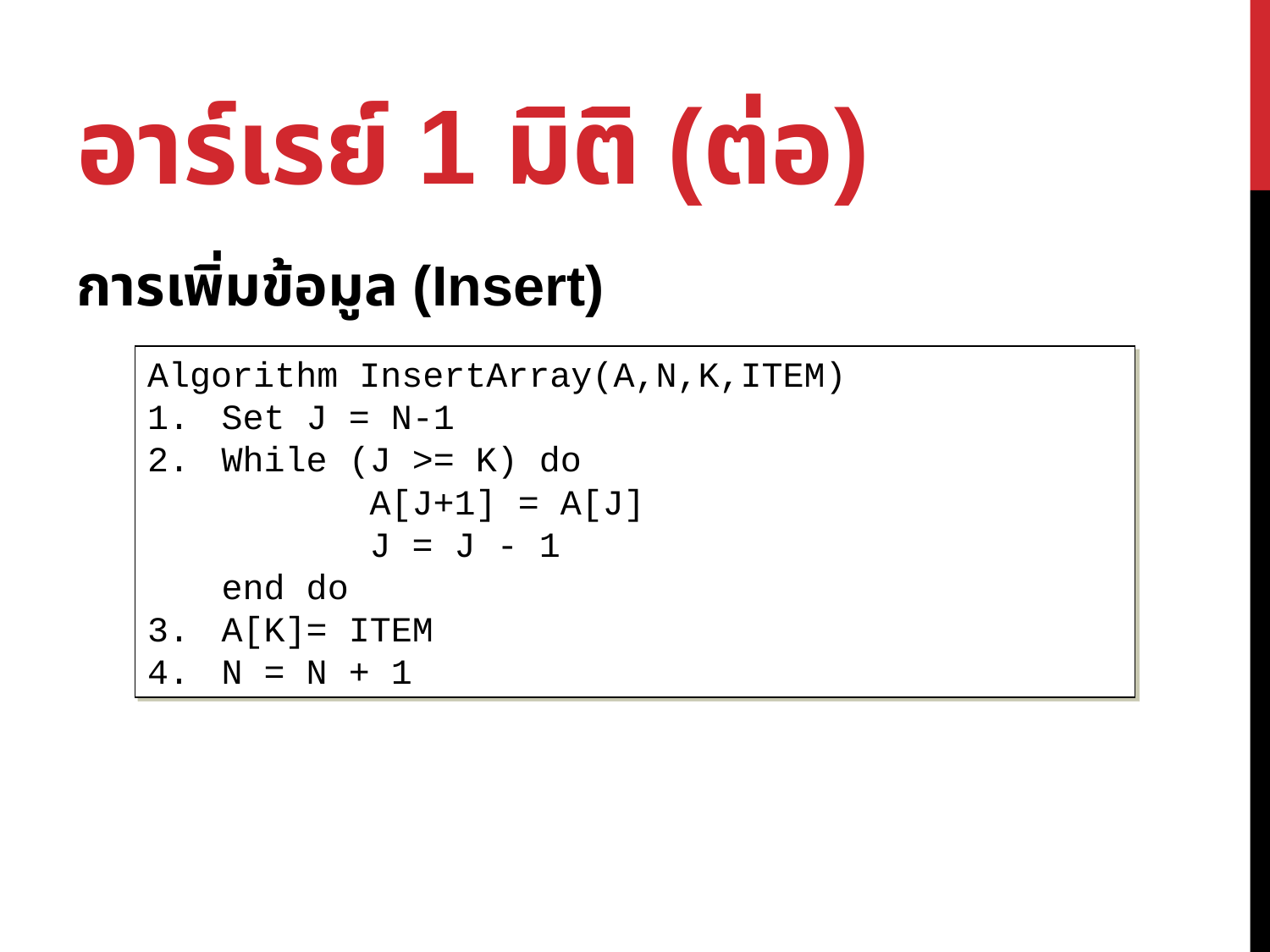

# อาร์เรย์ 1 มิติ (ต่อ)
การเพิ่มข้อมูล (Insert)
Algorithm InsertArray(A,N,K,ITEM)
Set J = N-1
While (J >= K) do
		 A[J+1] = A[J]
		 J = J - 1
	end do
A[K]= ITEM
N = N + 1